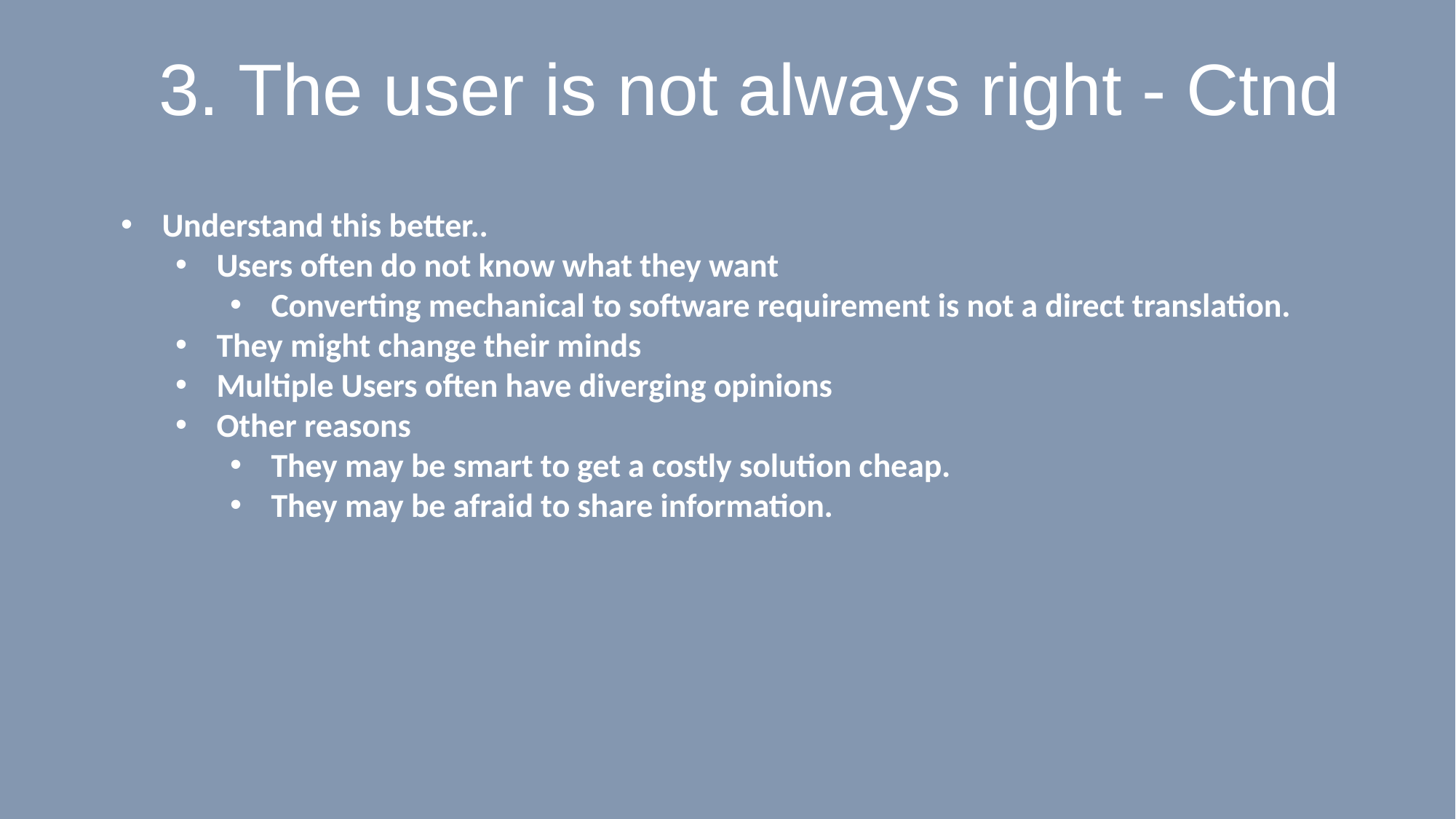

# 3. The user is not always right - Ctnd
Understand this better..
Users often do not know what they want
Converting mechanical to software requirement is not a direct translation.
They might change their minds
Multiple Users often have diverging opinions
Other reasons
They may be smart to get a costly solution cheap.
They may be afraid to share information.